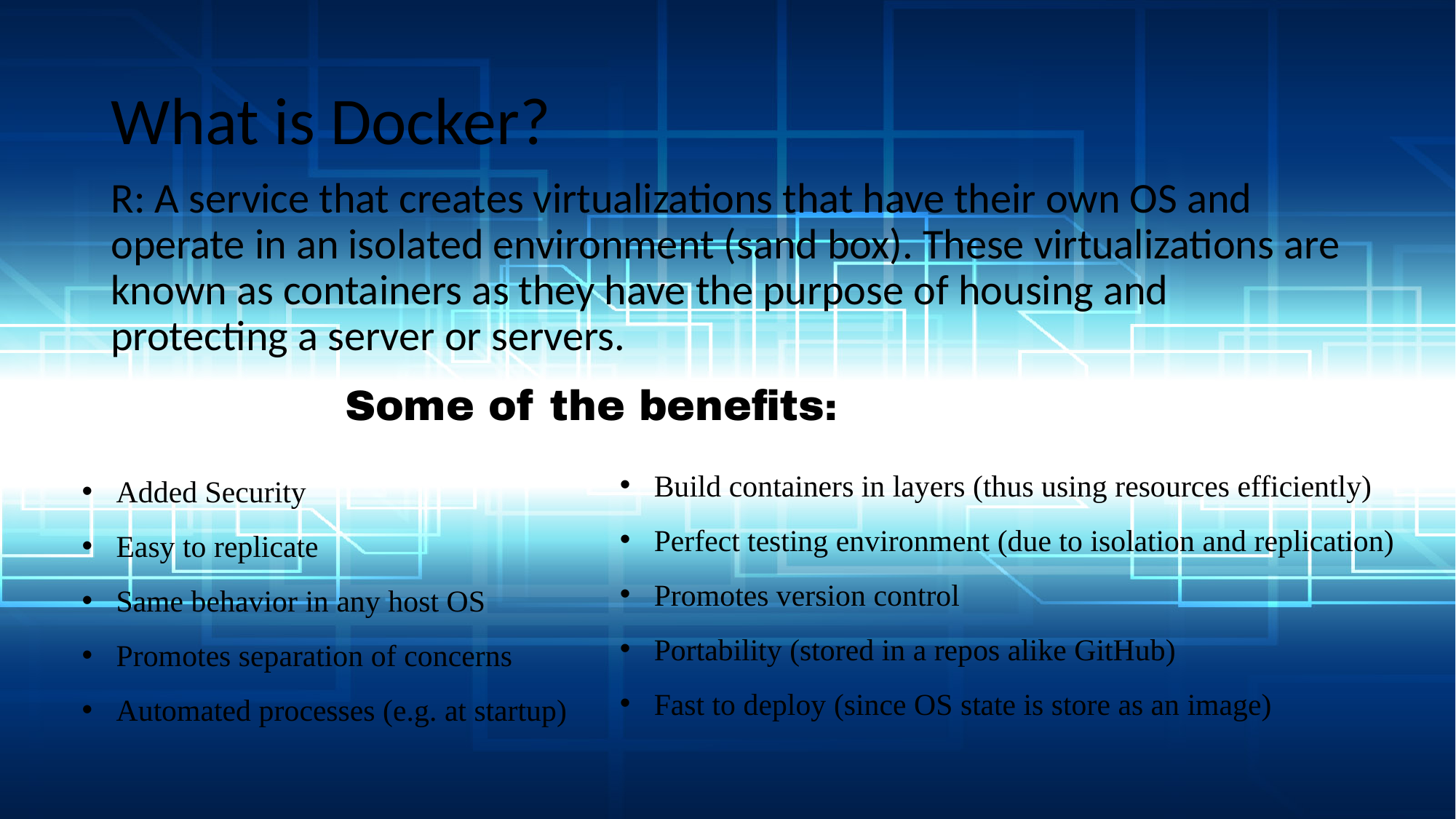

# What is Docker?
R: A service that creates virtualizations that have their own OS and operate in an isolated environment (sand box). These virtualizations are known as containers as they have the purpose of housing and protecting a server or servers.

Some of the benefits:
Build containers in layers (thus using resources efficiently)
Perfect testing environment (due to isolation and replication)
Promotes version control
Portability (stored in a repos alike GitHub)
Fast to deploy (since OS state is store as an image)
Added Security
Easy to replicate
Same behavior in any host OS
Promotes separation of concerns
Automated processes (e.g. at startup)